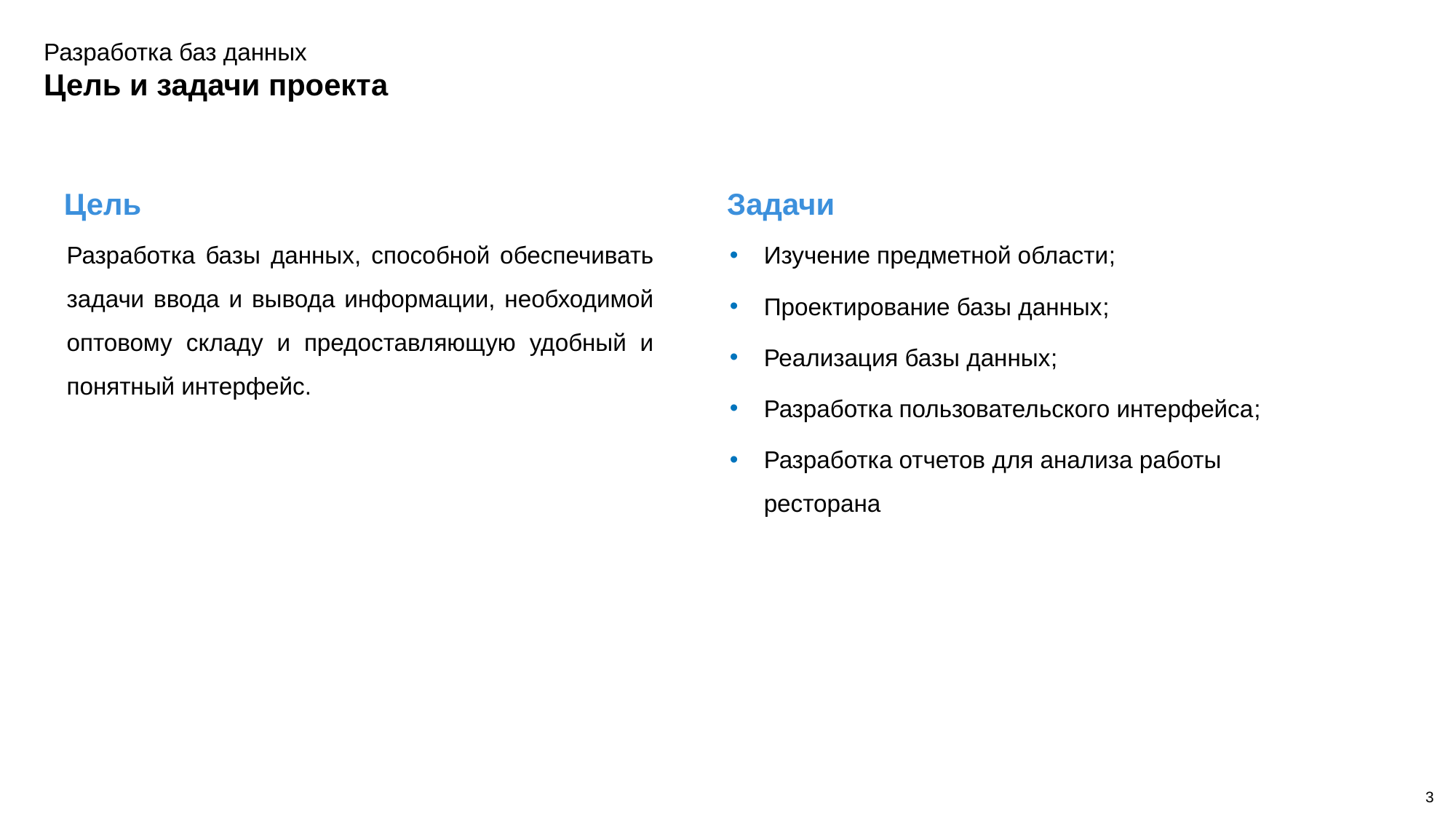

Разработка баз данных
Цель и задачи проекта
Цель
Задачи
Разработка базы данных, способной обеспечивать задачи ввода и вывода информации, необходимой оптовому складу и предоставляющую удобный и понятный интерфейс.
Изучение предметной области;
Проектирование базы данных;
Реализация базы данных;
Разработка пользовательского интерфейса;
Разработка отчетов для анализа работы ресторана
3